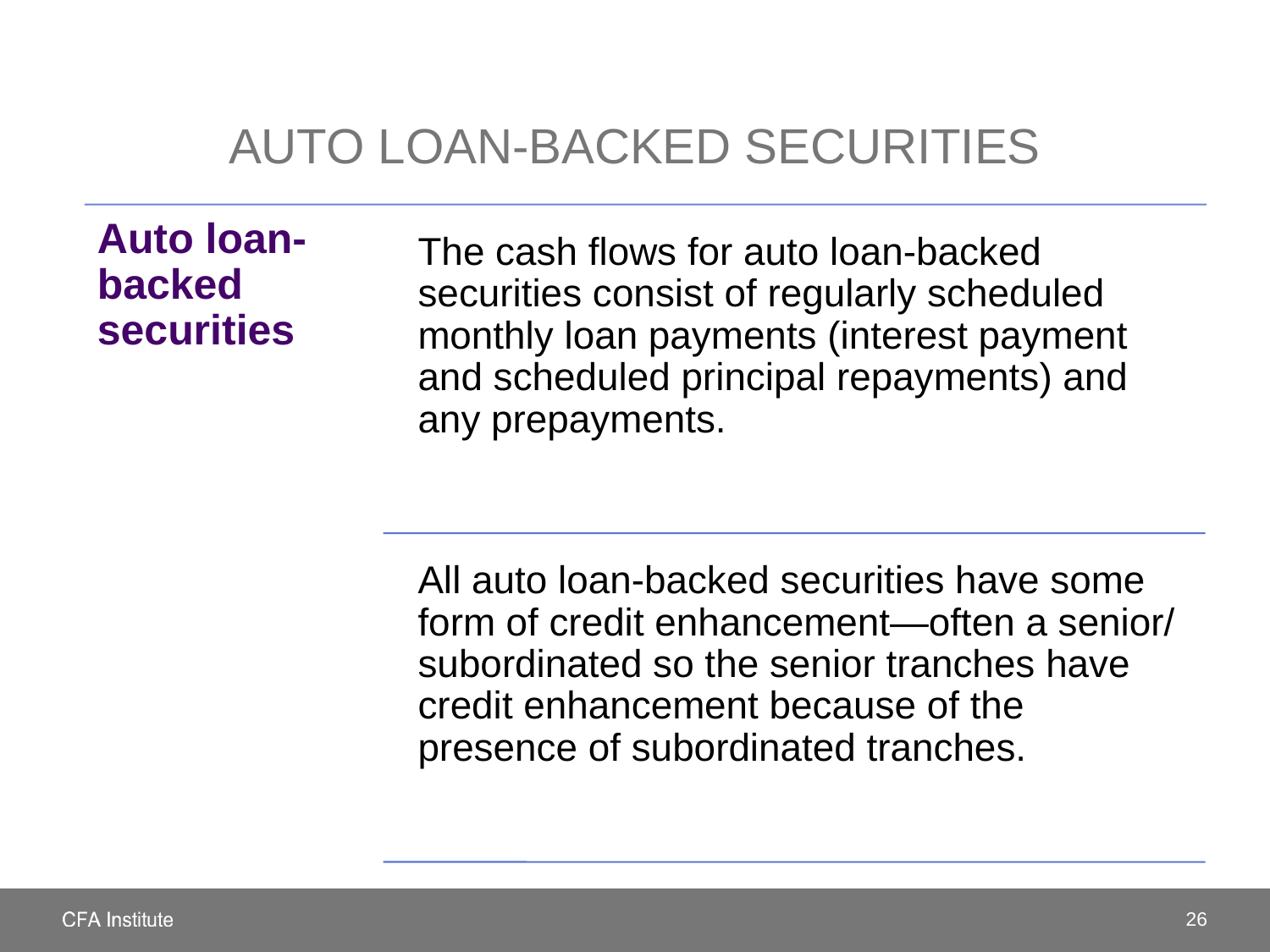

# Auto loan-backed securities
Auto loan-backed securities
The cash flows for auto loan-backed securities consist of regularly scheduled monthly loan payments (interest payment and scheduled principal repayments) and any prepayments.
All auto loan-backed securities have some form of credit enhancement—often a senior/ subordinated so the senior tranches have credit enhancement because of the presence of subordinated tranches.
26